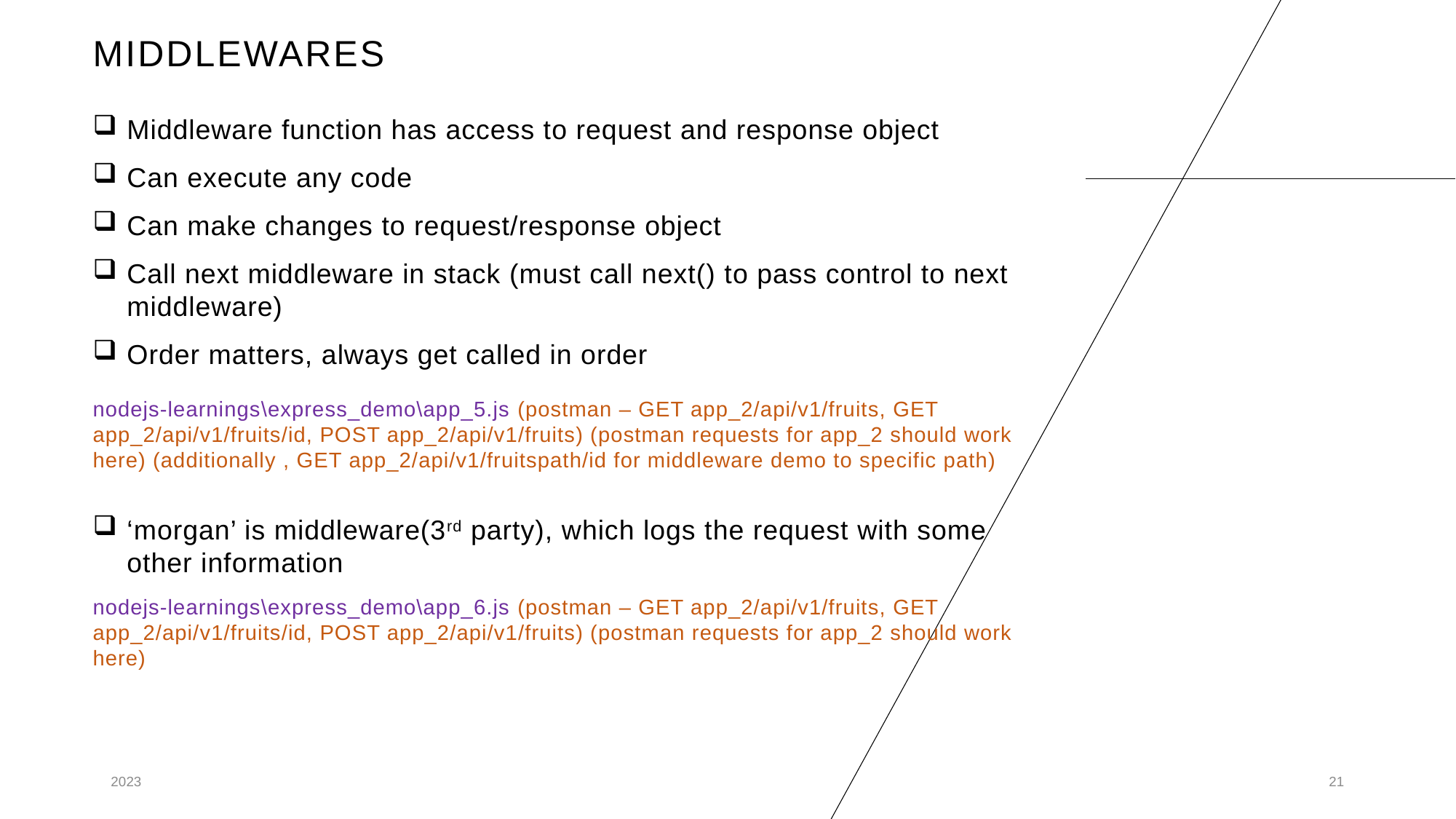

# middlewares
Middleware function has access to request and response object
Can execute any code
Can make changes to request/response object
Call next middleware in stack (must call next() to pass control to next middleware)
Order matters, always get called in order

nodejs-learnings\express_demo\app_5.js (postman – GET app_2/api/v1/fruits, GET app_2/api/v1/fruits/id, POST app_2/api/v1/fruits) (postman requests for app_2 should work here) (additionally , GET app_2/api/v1/fruitspath/id for middleware demo to specific path)

‘morgan’ is middleware(3rd party), which logs the request with some other information
nodejs-learnings\express_demo\app_6.js (postman – GET app_2/api/v1/fruits, GET app_2/api/v1/fruits/id, POST app_2/api/v1/fruits) (postman requests for app_2 should work here)
2023
21